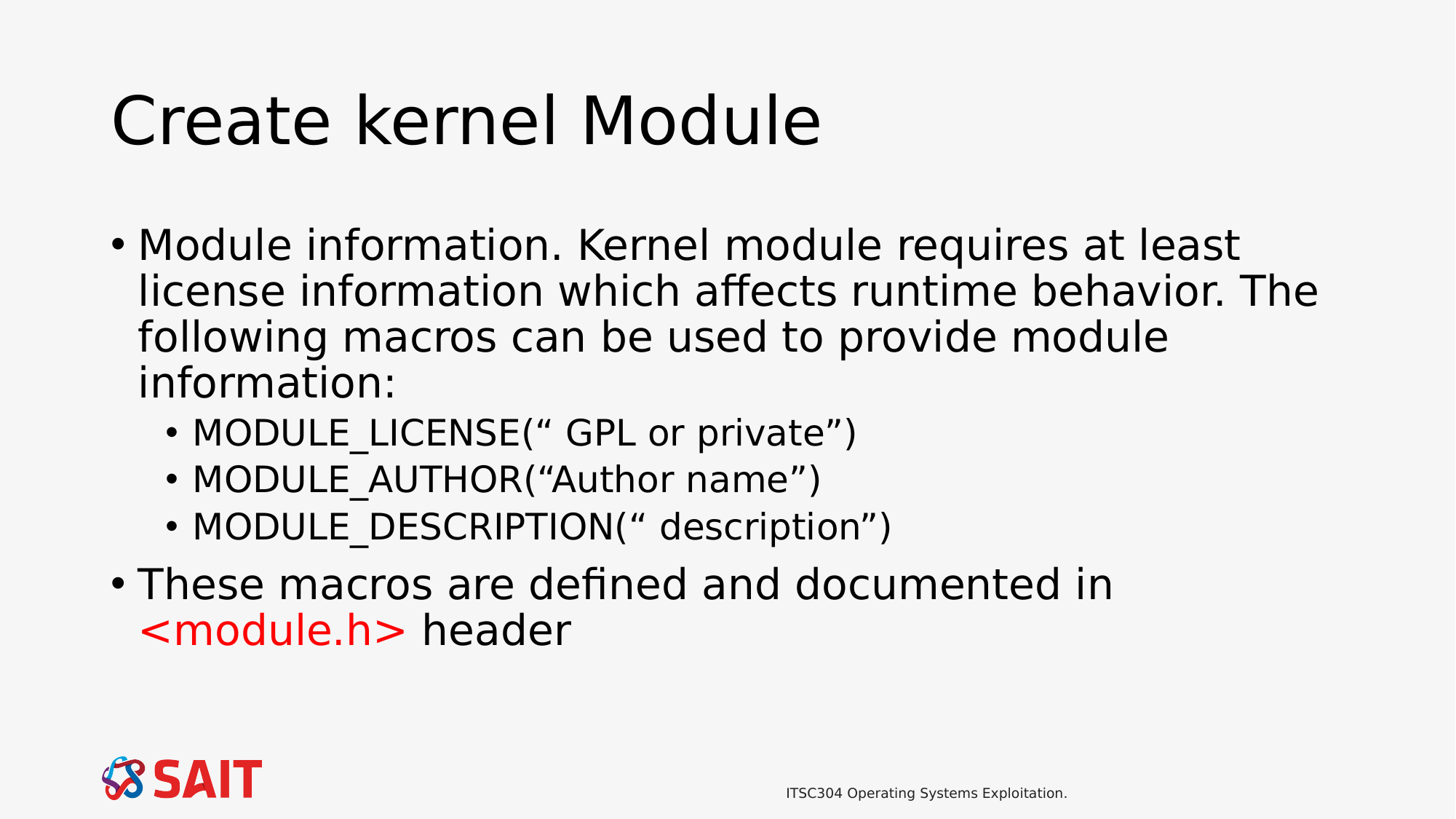

# Create kernel Module
Module information. Kernel module requires at least license information which affects runtime behavior. The following macros can be used to provide module information:
MODULE_LICENSE(“ GPL or private”)
MODULE_AUTHOR(“Author name”)
MODULE_DESCRIPTION(“ description”)
These macros are defined and documented in <module.h> header
ITSC304 Operating Systems Exploitation.